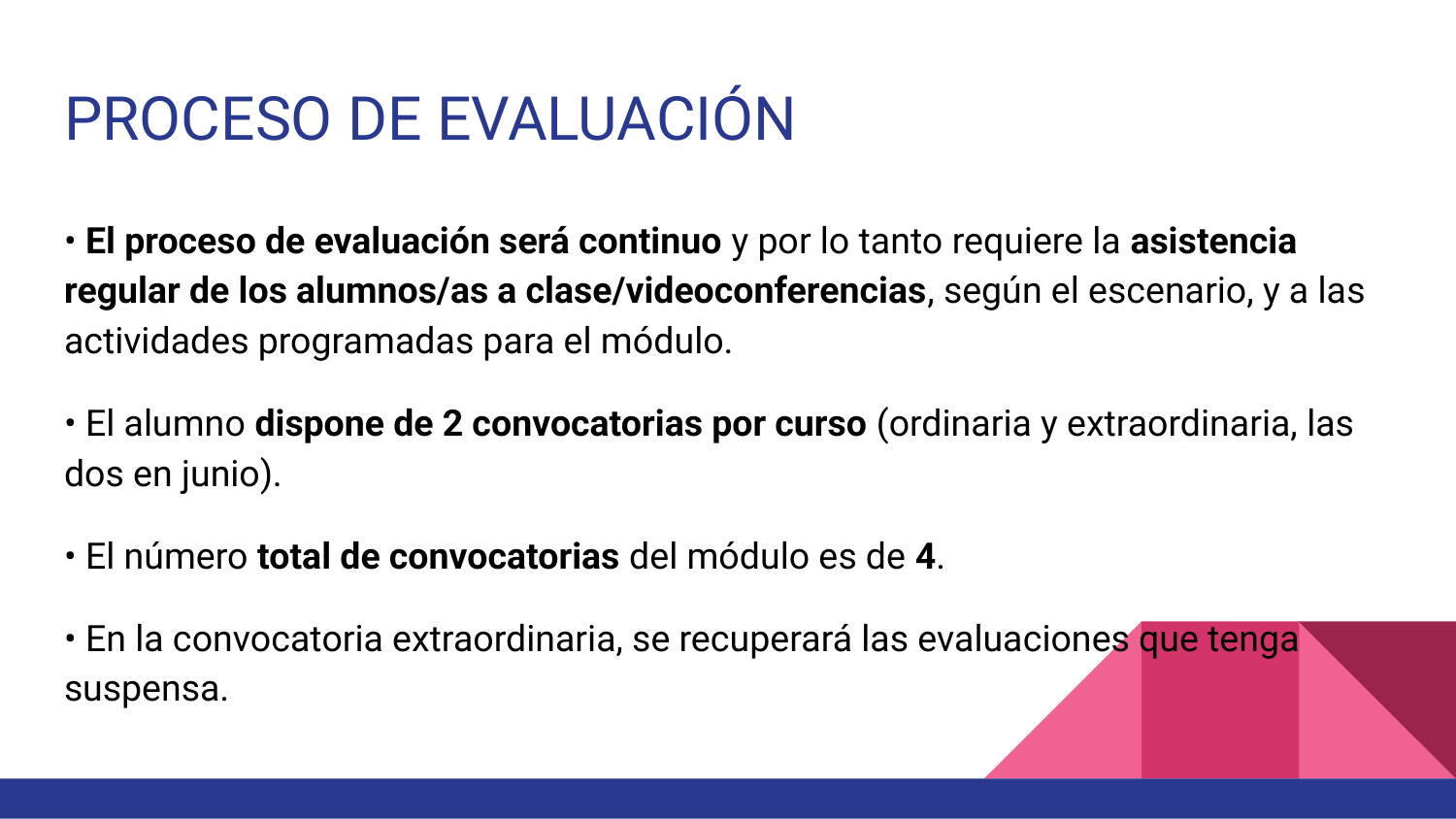

# PROCESO DE EVALUACIÓN
• El proceso de evaluación será continuo y por lo tanto requiere la asistencia regular de los alumnos/as a clase/videoconferencias, según el escenario, y a las actividades programadas para el módulo.
• El alumno dispone de 2 convocatorias por curso (ordinaria y extraordinaria, las dos en junio).
• El número total de convocatorias del módulo es de 4.
• En la convocatoria extraordinaria, se recuperará las evaluaciones que tenga suspensa.